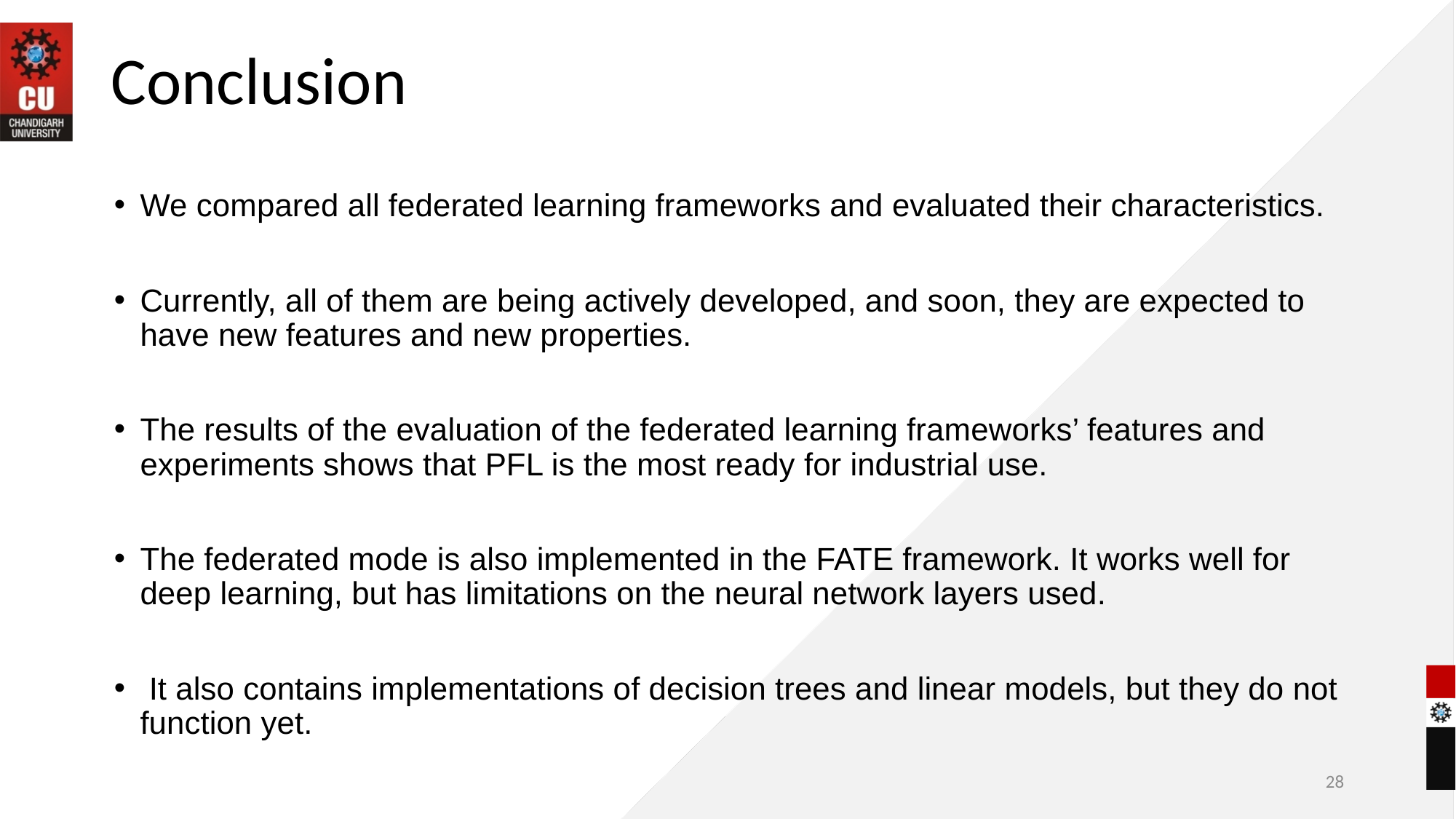

# Conclusion
We compared all federated learning frameworks and evaluated their characteristics.

Currently, all of them are being actively developed, and soon, they are expected to have new features and new properties.

The results of the evaluation of the federated learning frameworks’ features and experiments shows that PFL is the most ready for industrial use.

The federated mode is also implemented in the FATE framework. It works well for deep learning, but has limitations on the neural network layers used.

 It also contains implementations of decision trees and linear models, but they do not function yet.
28